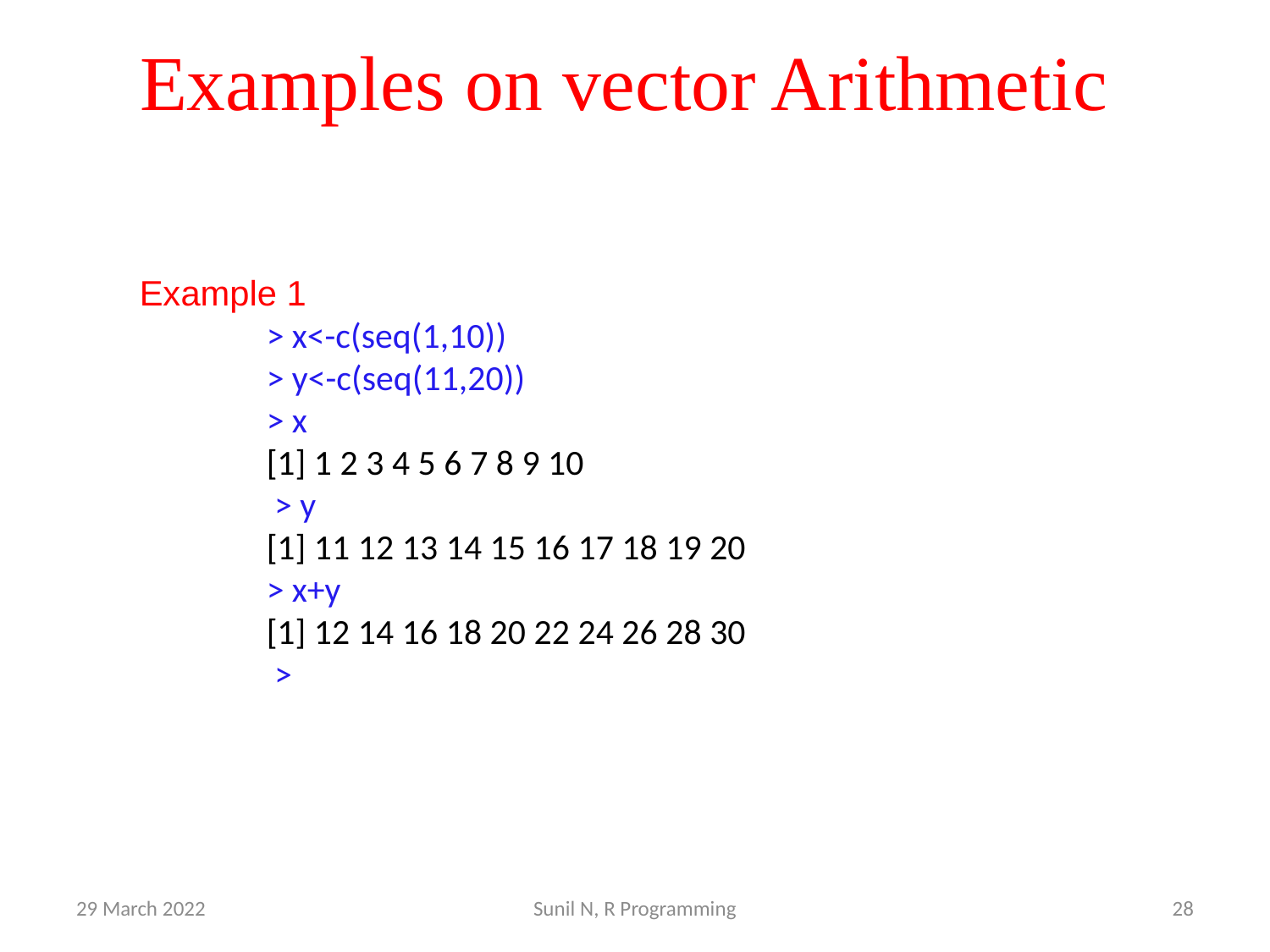

# Examples on vector Arithmetic
Example 1
	> x<-c(seq(1,10))
	> y<-c(seq(11,20))
	> x
	[1] 1 2 3 4 5 6 7 8 9 10
	 > y
	[1] 11 12 13 14 15 16 17 18 19 20
	> x+y
	[1] 12 14 16 18 20 22 24 26 28 30
	 >

29 March 2022
Sunil N, R Programming
28